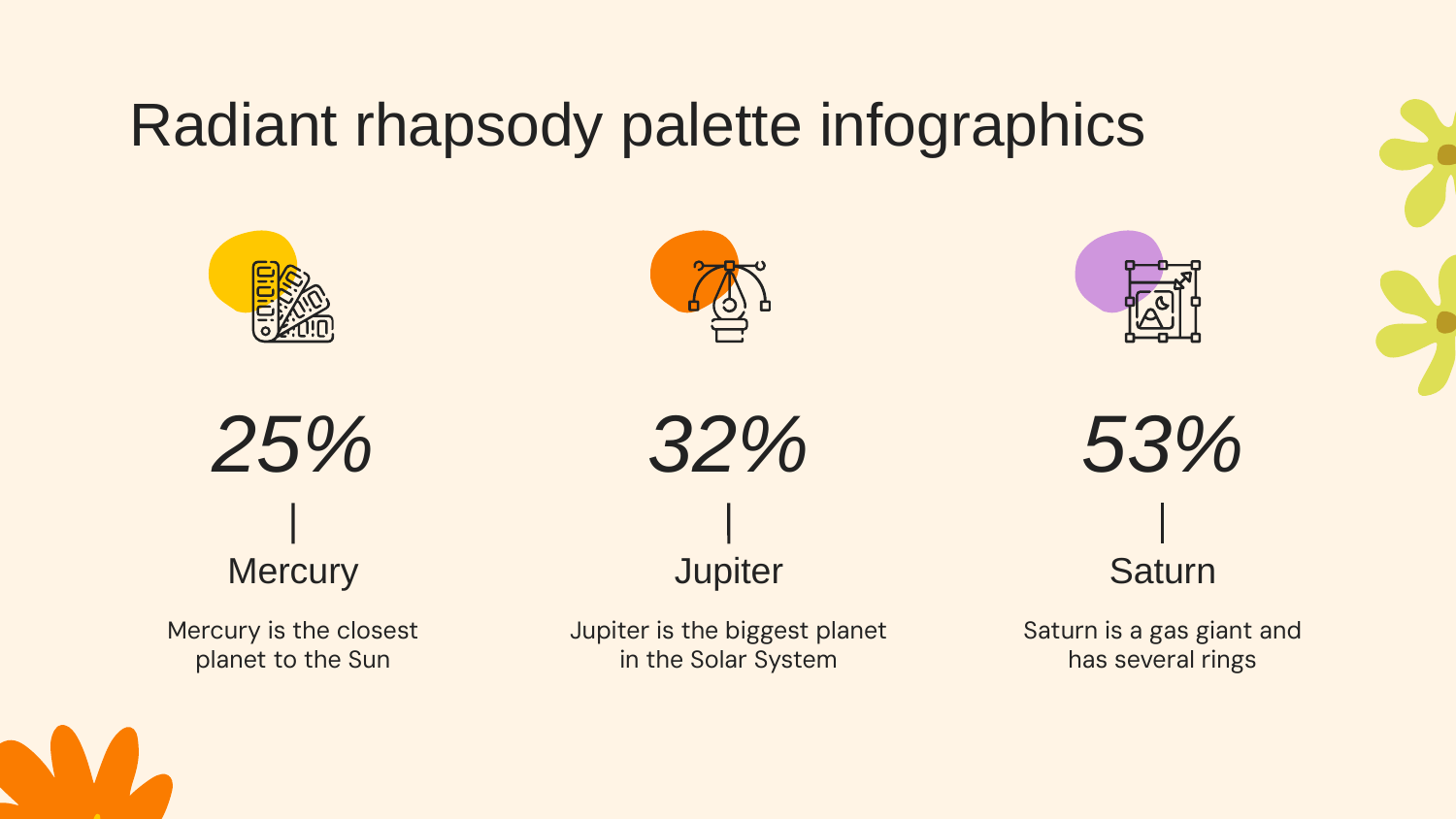

# Radiant rhapsody palette infographics

25%
Mercury
Mercury is the closest planet to the Sun
32%
Jupiter
Jupiter is the biggest planet in the Solar System
53%
Saturn
Saturn is a gas giant and has several rings